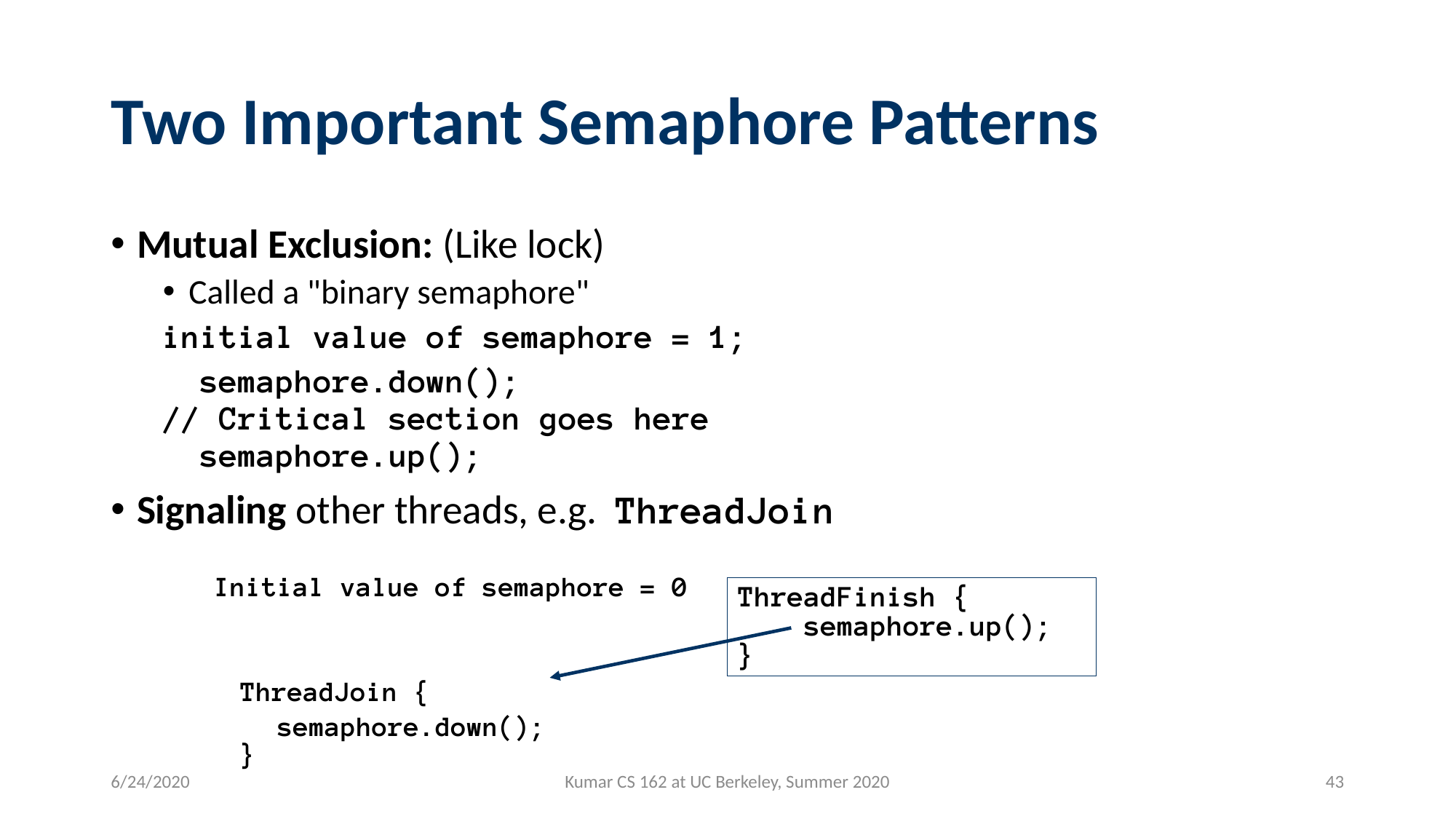

# Two Important Semaphore Patterns
Mutual Exclusion: (Like lock)
Called a "binary semaphore"
	initial value of semaphore = 1;
  semaphore.down();
	// Critical section goes here
  semaphore.up();
Signaling other threads, e.g.  ThreadJoin

Initial value of semaphore = 0

	ThreadJoin {
    semaphore.down();
}
ThreadFinish {
    semaphore.up();
}
6/24/2020
Kumar CS 162 at UC Berkeley, Summer 2020
43